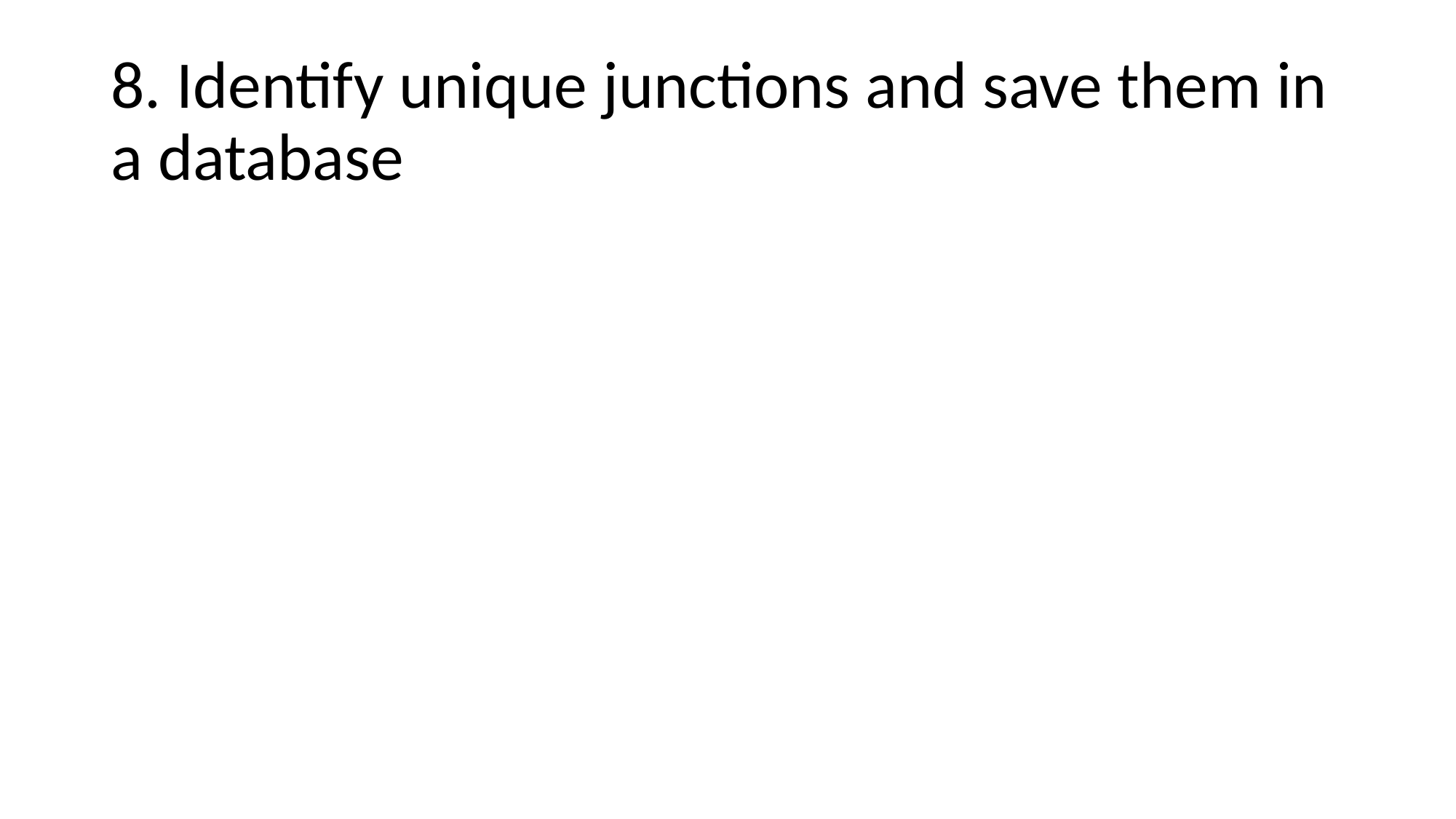

# 8. Identify unique junctions and save them in a database